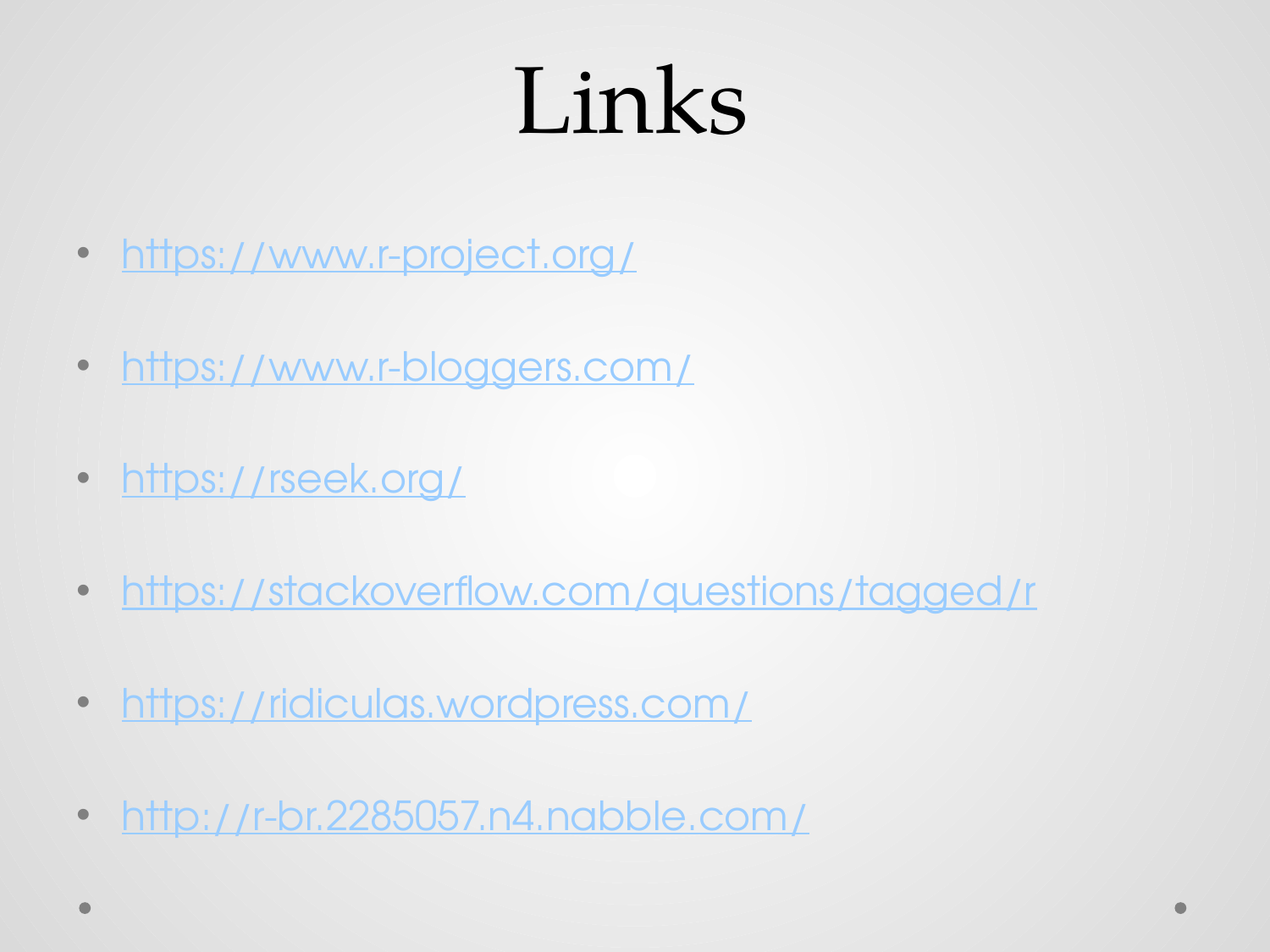

# Links
https://www.r-project.org/

https://www.r-bloggers.com/

https://rseek.org/

https://stackoverflow.com/questions/tagged/r

https://ridiculas.wordpress.com/

http://r-br.2285057.n4.nabble.com/